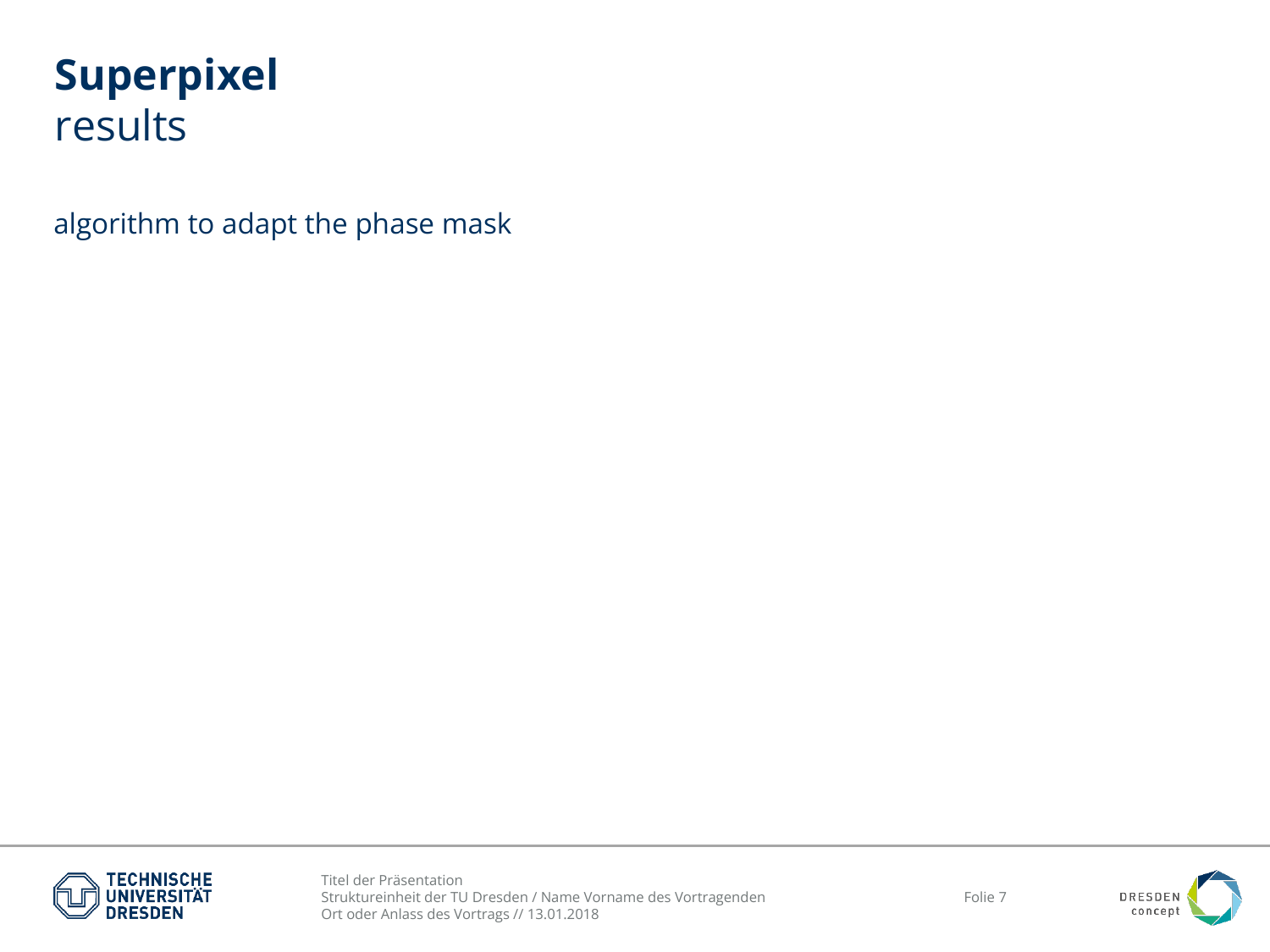

# Superpixel results
algorithm to adapt the phase mask